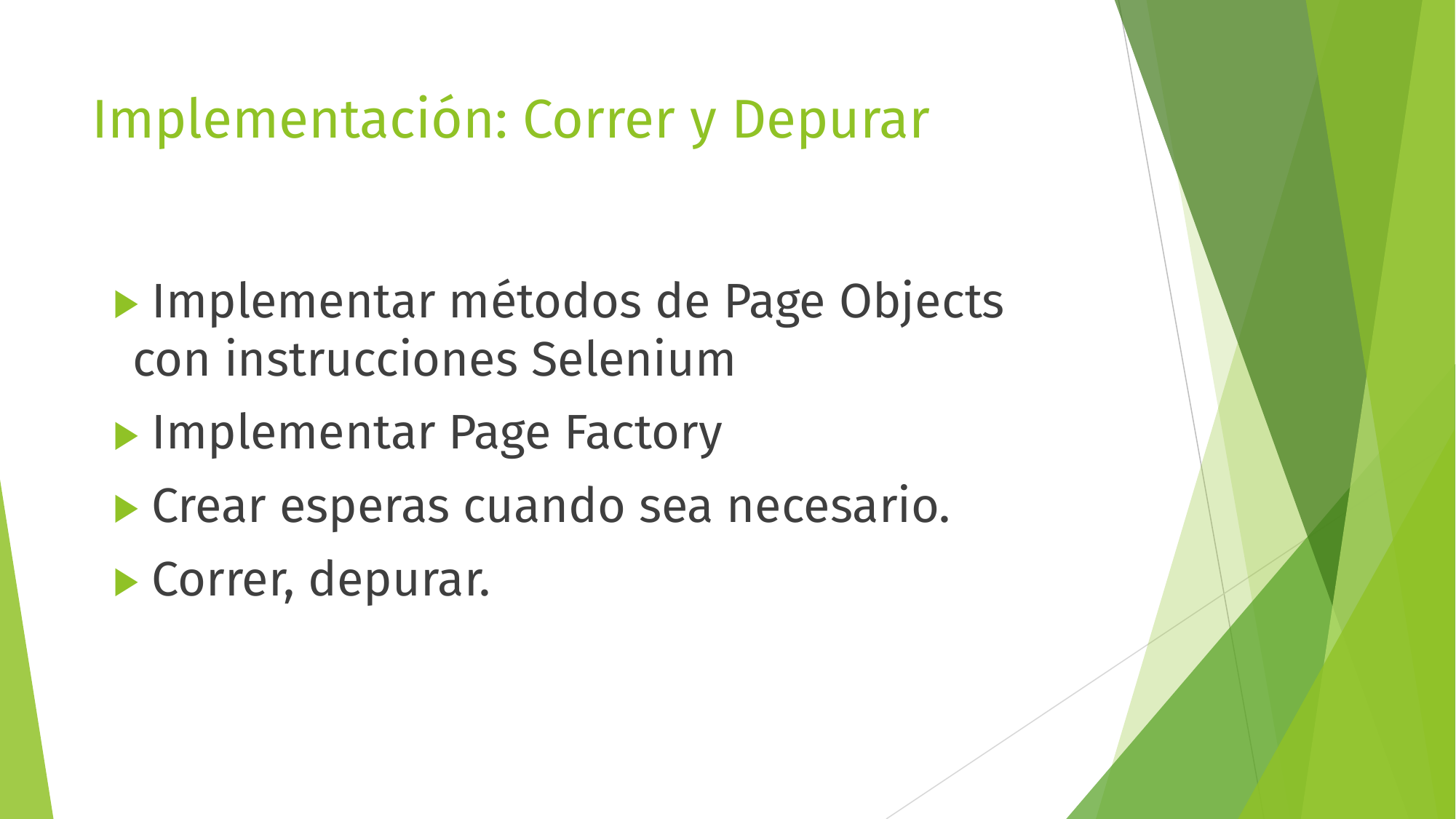

# Implementación: Correr y Depurar
 Implementar métodos de Page Objects con instrucciones Selenium
 Implementar Page Factory
 Crear esperas cuando sea necesario.
 Correr, depurar.